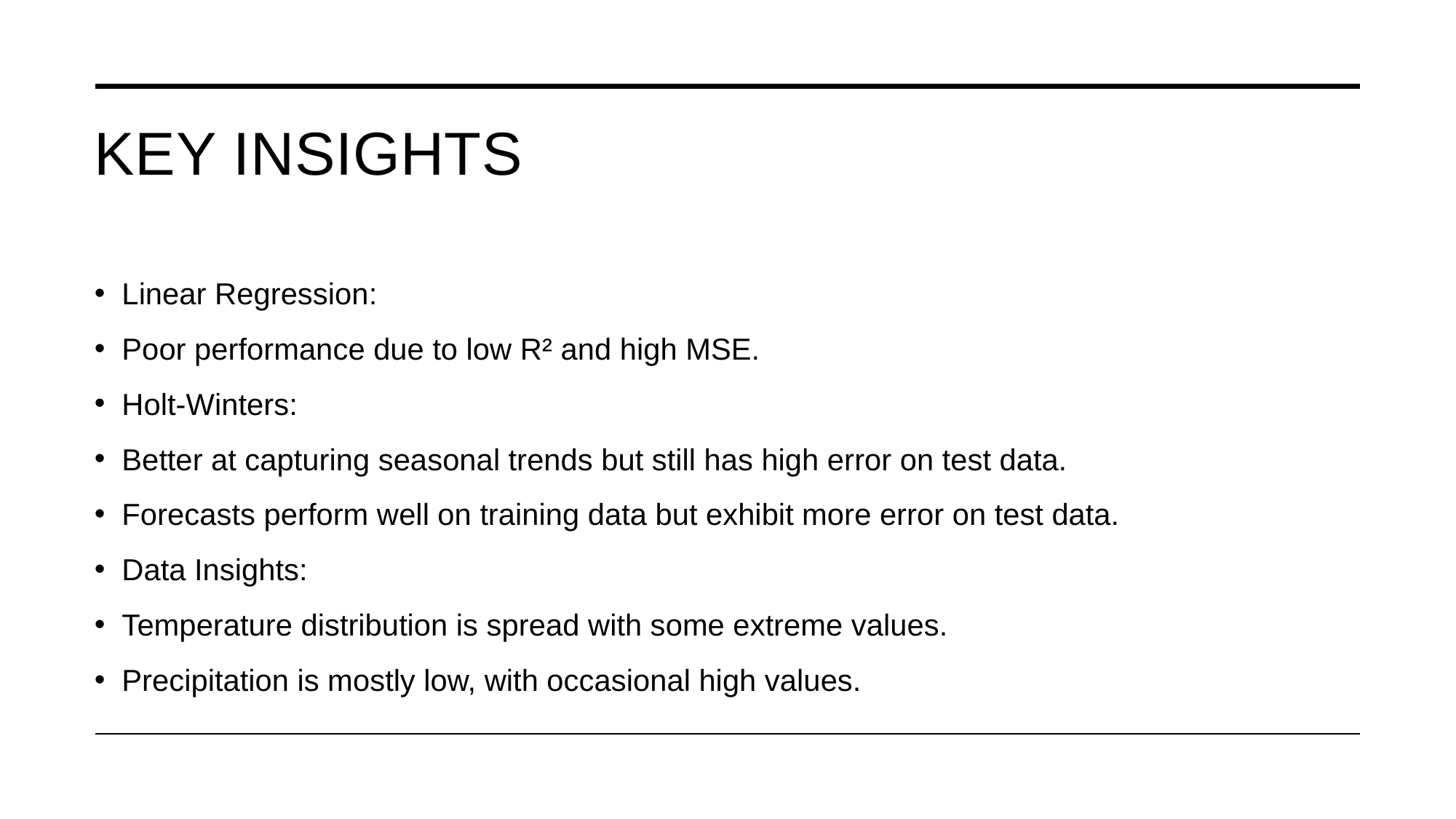

# Key Insights
Linear Regression:
Poor performance due to low R² and high MSE.
Holt-Winters:
Better at capturing seasonal trends but still has high error on test data.
Forecasts perform well on training data but exhibit more error on test data.
Data Insights:
Temperature distribution is spread with some extreme values.
Precipitation is mostly low, with occasional high values.